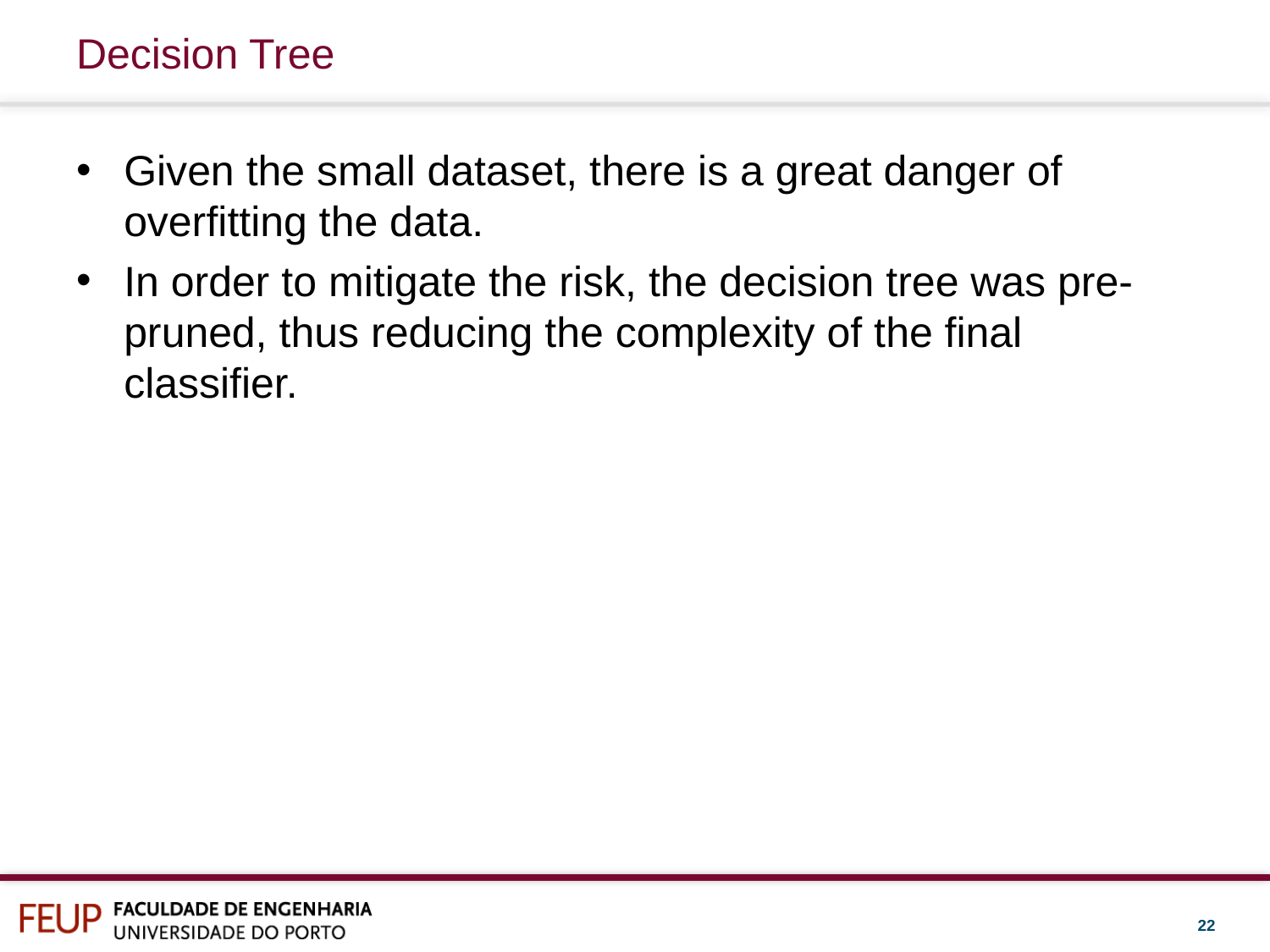

# Decision Tree
Given the small dataset, there is a great danger of overfitting the data.
In order to mitigate the risk, the decision tree was pre-pruned, thus reducing the complexity of the final classifier.